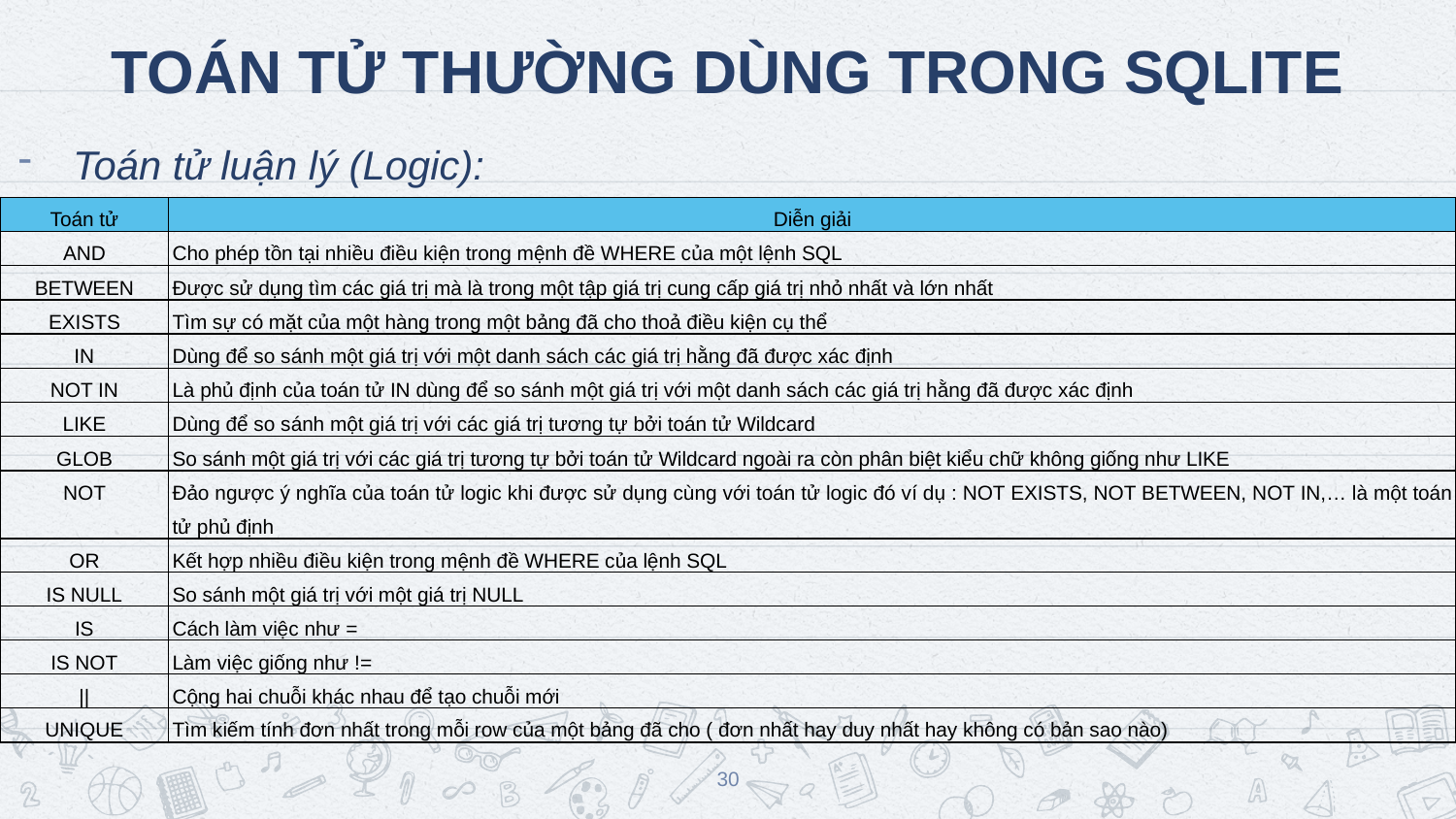

# TOÁN TỬ THƯỜNG DÙNG TRONG SQLITE
Toán tử luận lý (Logic):
| Toán tử | Diễn giải |
| --- | --- |
| AND | Cho phép tồn tại nhiều điều kiện trong mệnh đề WHERE của một lệnh SQL |
| BETWEEN | Được sử dụng tìm các giá trị mà là trong một tập giá trị cung cấp giá trị nhỏ nhất và lớn nhất |
| EXISTS | Tìm sự có mặt của một hàng trong một bảng đã cho thoả điều kiện cụ thể |
| IN | Dùng để so sánh một giá trị với một danh sách các giá trị hằng đã được xác định |
| NOT IN | Là phủ định của toán tử IN dùng để so sánh một giá trị với một danh sách các giá trị hằng đã được xác định |
| LIKE | Dùng để so sánh một giá trị với các giá trị tương tự bởi toán tử Wildcard |
| GLOB | So sánh một giá trị với các giá trị tương tự bởi toán tử Wildcard ngoài ra còn phân biệt kiểu chữ không giống như LIKE |
| NOT | Đảo ngược ý nghĩa của toán tử logic khi được sử dụng cùng với toán tử logic đó ví dụ : NOT EXISTS, NOT BETWEEN, NOT IN,… là một toán tử phủ định |
| OR | Kết hợp nhiều điều kiện trong mệnh đề WHERE của lệnh SQL |
| IS NULL | So sánh một giá trị với một giá trị NULL |
| IS | Cách làm việc như = |
| IS NOT | Làm việc giống như != |
| || | Cộng hai chuỗi khác nhau để tạo chuỗi mới |
| UNIQUE | Tìm kiếm tính đơn nhất trong mỗi row của một bảng đã cho ( đơn nhất hay duy nhất hay không có bản sao nào) |
30